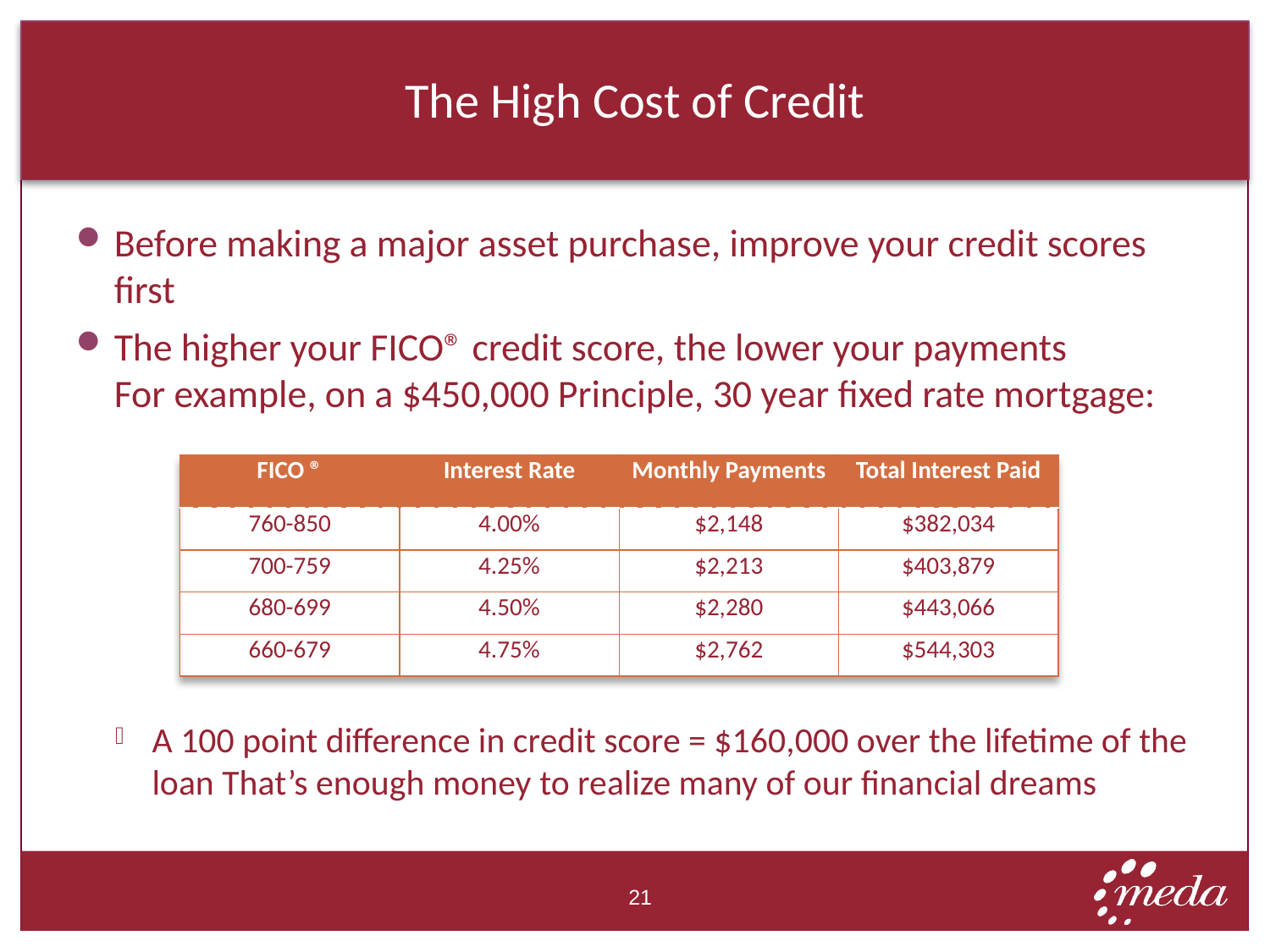

# The High Cost of Credit
Before making a major asset purchase, improve your credit scores first
The higher your FICO® credit score, the lower your payments
For example, on a $450,000 Principle, 30 year fixed rate mortgage:

A 100 point difference in credit score = $160,000 over the lifetime of the loan That’s enough money to realize many of our financial dreams

| FICO ® | Interest Rate | Monthly Payments | Total Interest Paid |
| --- | --- | --- | --- |
| 760-850 | 4.00% | $2,148 | $382,034 |
| 700-759 | 4.25% | $2,213 | $403,879 |
| 680-699 | 4.50% | $2,280 | $443,066 |
| 660-679 | 4.75% | $2,762 | $544,303 |